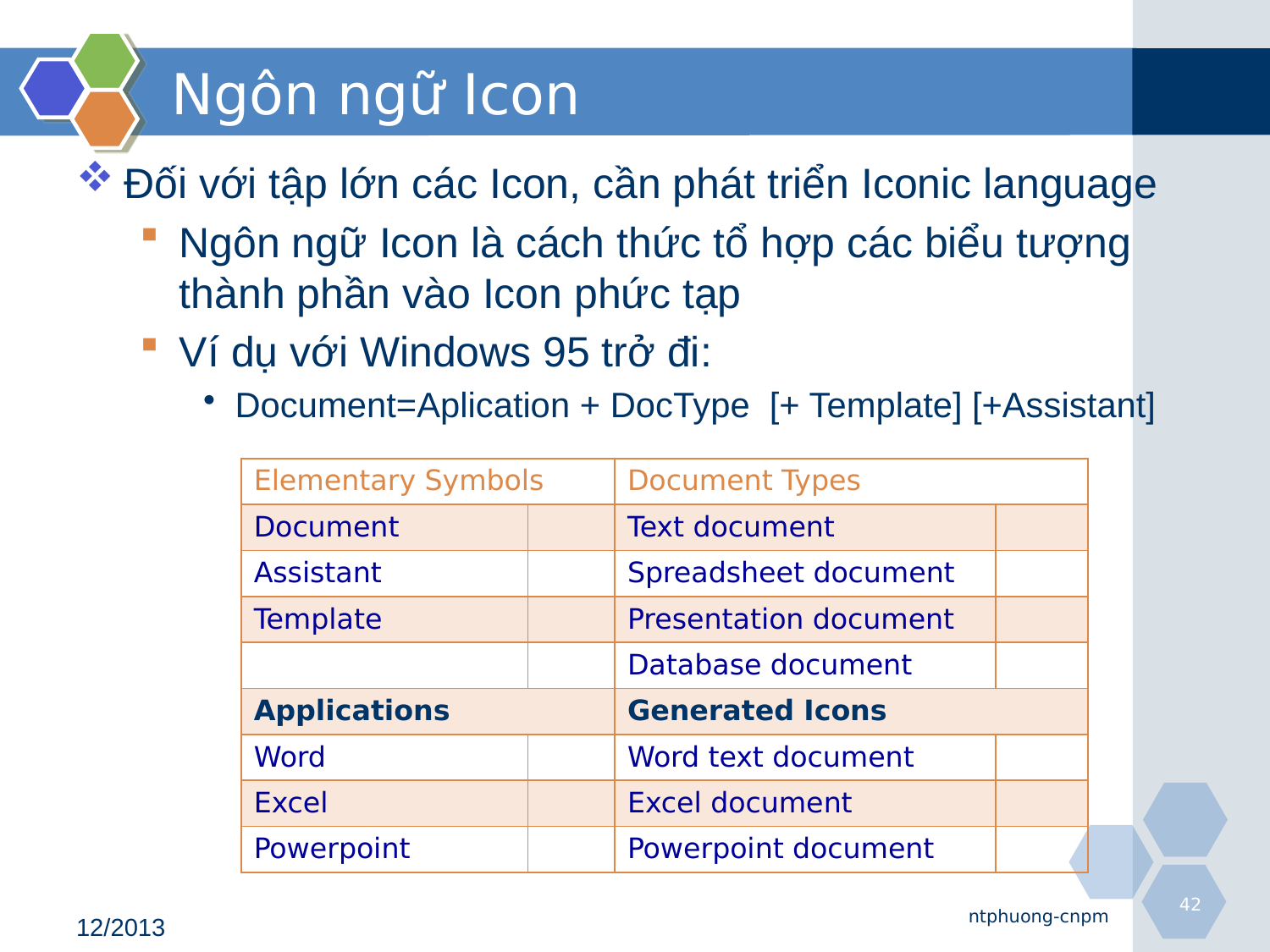

# Ngôn ngữ Icon
Đối với tập lớn các Icon, cần phát triển Iconic language
Ngôn ngữ Icon là cách thức tổ hợp các biểu tượng thành phần vào Icon phức tạp
Ví dụ với Windows 95 trở đi:
Document=Aplication + DocType  [+ Template] [+Assistant]

| Elementary Symbols |  | Document Types |  |
| --- | --- | --- | --- |
| Document |  | Text document |  |
| Assistant |  | Spreadsheet document |  |
| Template |  | Presentation document |  |
|  |  | Database document |  |
| Applications |  | Generated Icons |  |
| Word |  | Word text document |  |
| Excel |  | Excel document |  |
| Powerpoint |  | Powerpoint document |  |
42
ntphuong-cnpm
12/2013